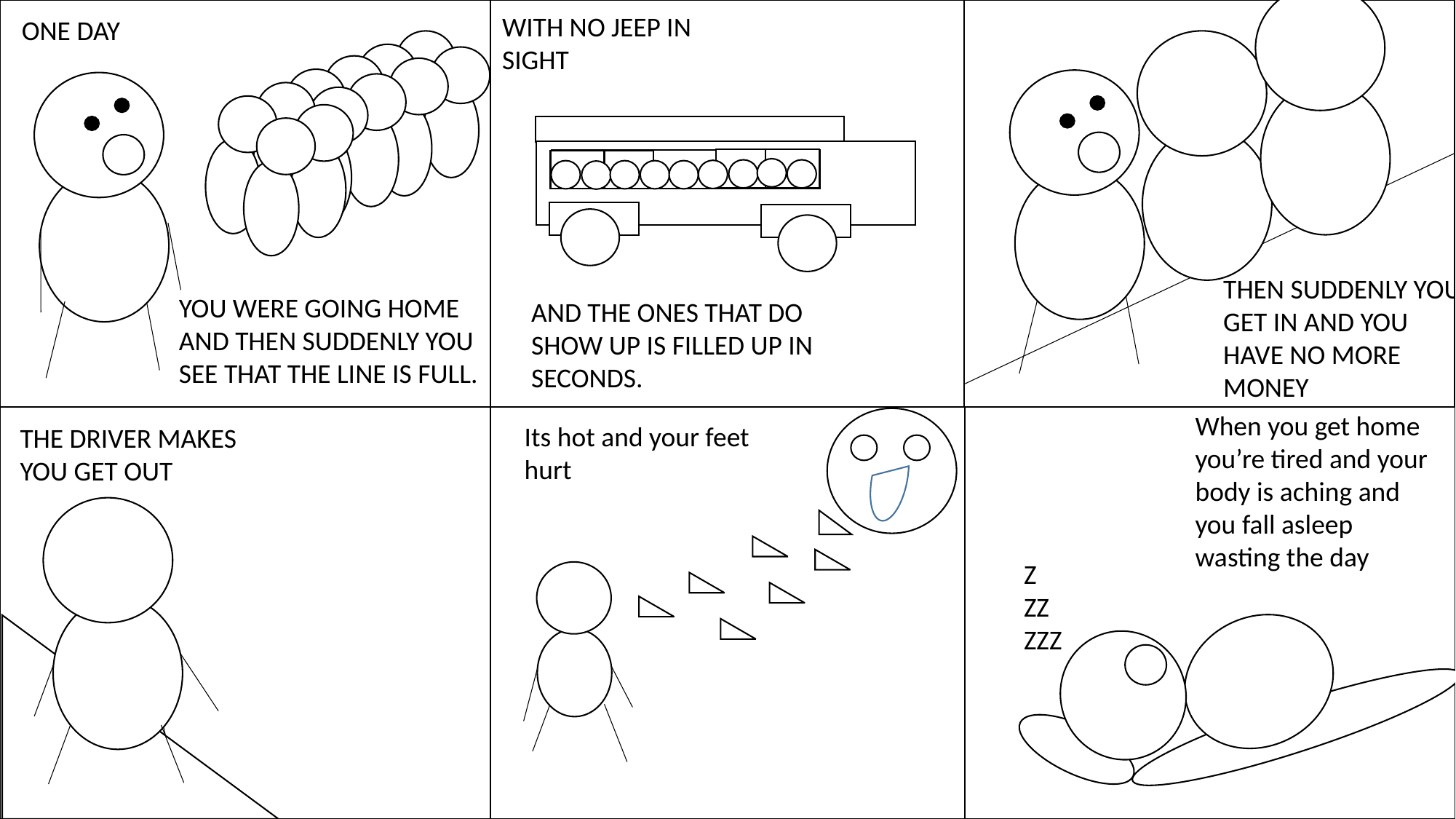

WITH NO JEEP IN SIGHT
ONE DAY

THEN SUDDENLY YOU GET IN AND YOU HAVE NO MORE MONEY
YOU WERE GOING HOME AND THEN SUDDENLY YOU SEE THAT THE LINE IS FULL.
AND THE ONES THAT DO SHOW UP IS FILLED UP IN SECONDS.
When you get home you’re tired and your body is aching and you fall asleep wasting the day

Its hot and your feet hurt
THE DRIVER MAKES YOU GET OUT

Z
ZZ
ZZZ